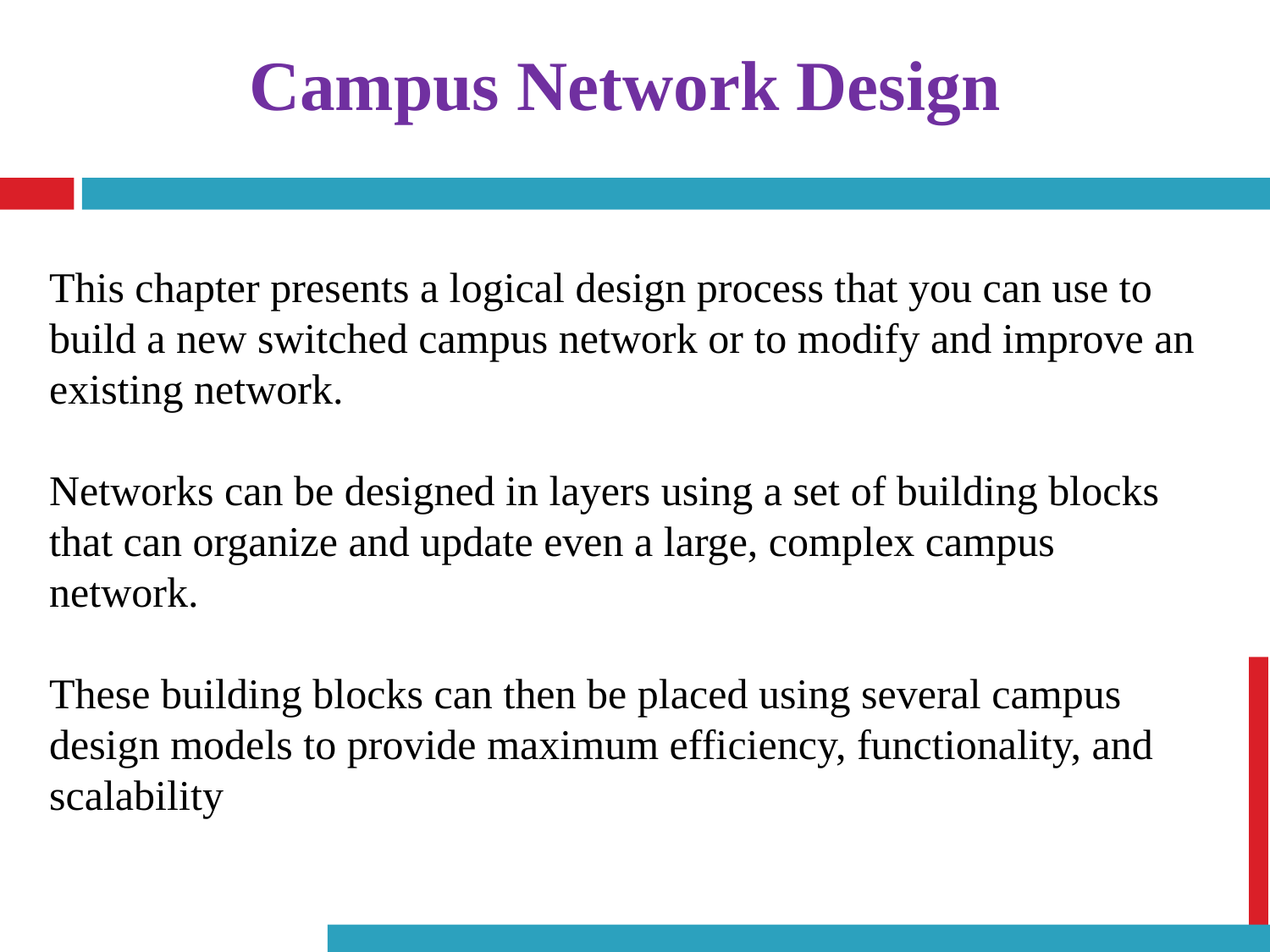

# Campus Network Design
This chapter presents a logical design process that you can use to build a new switched campus network or to modify and improve an existing network.

Networks can be designed in layers using a set of building blocks that can organize and update even a large, complex campus network.

These building blocks can then be placed using several campus design models to provide maximum efficiency, functionality, and scalability